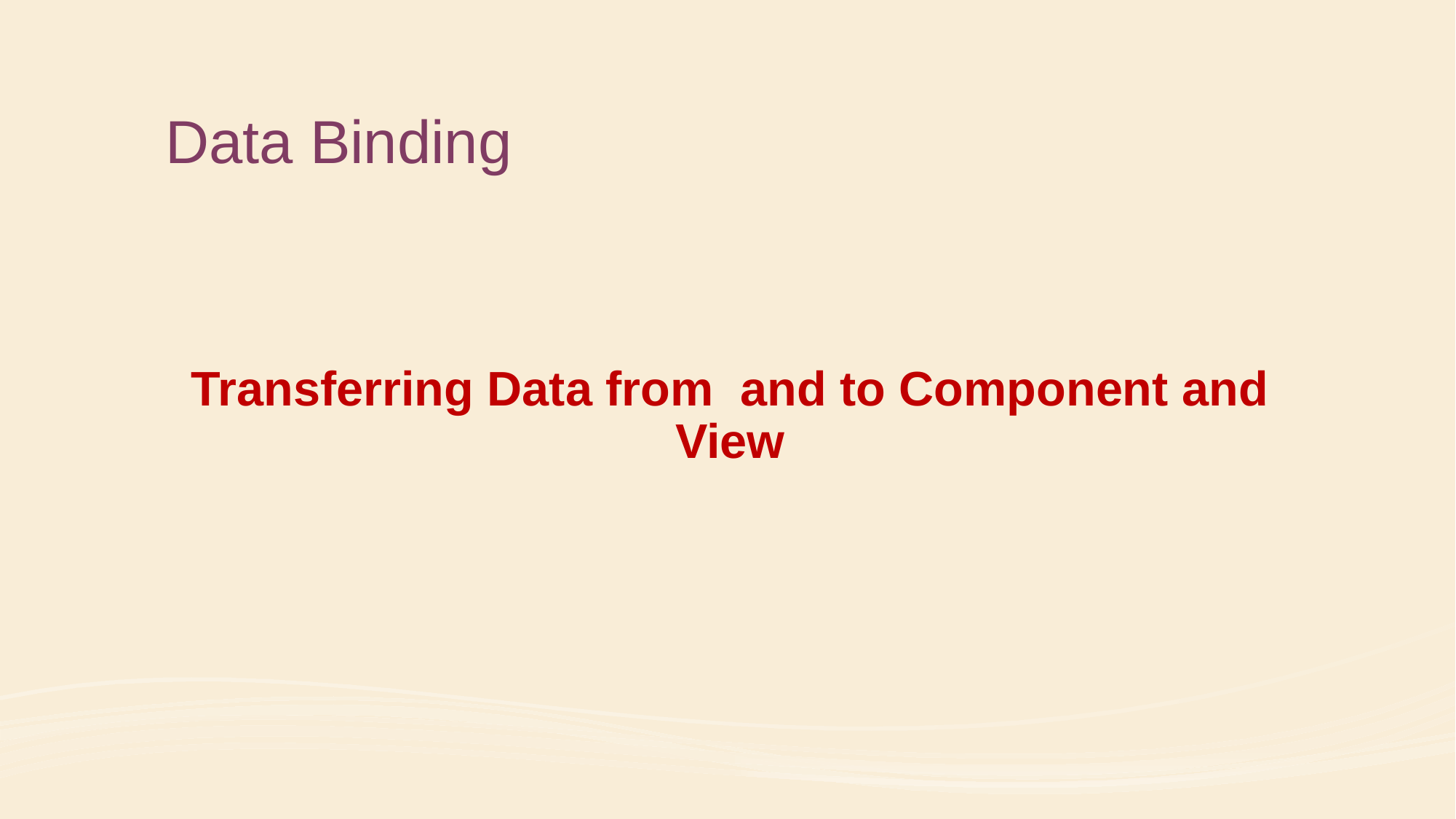

# Data Binding
Transferring Data from  and to Component and View